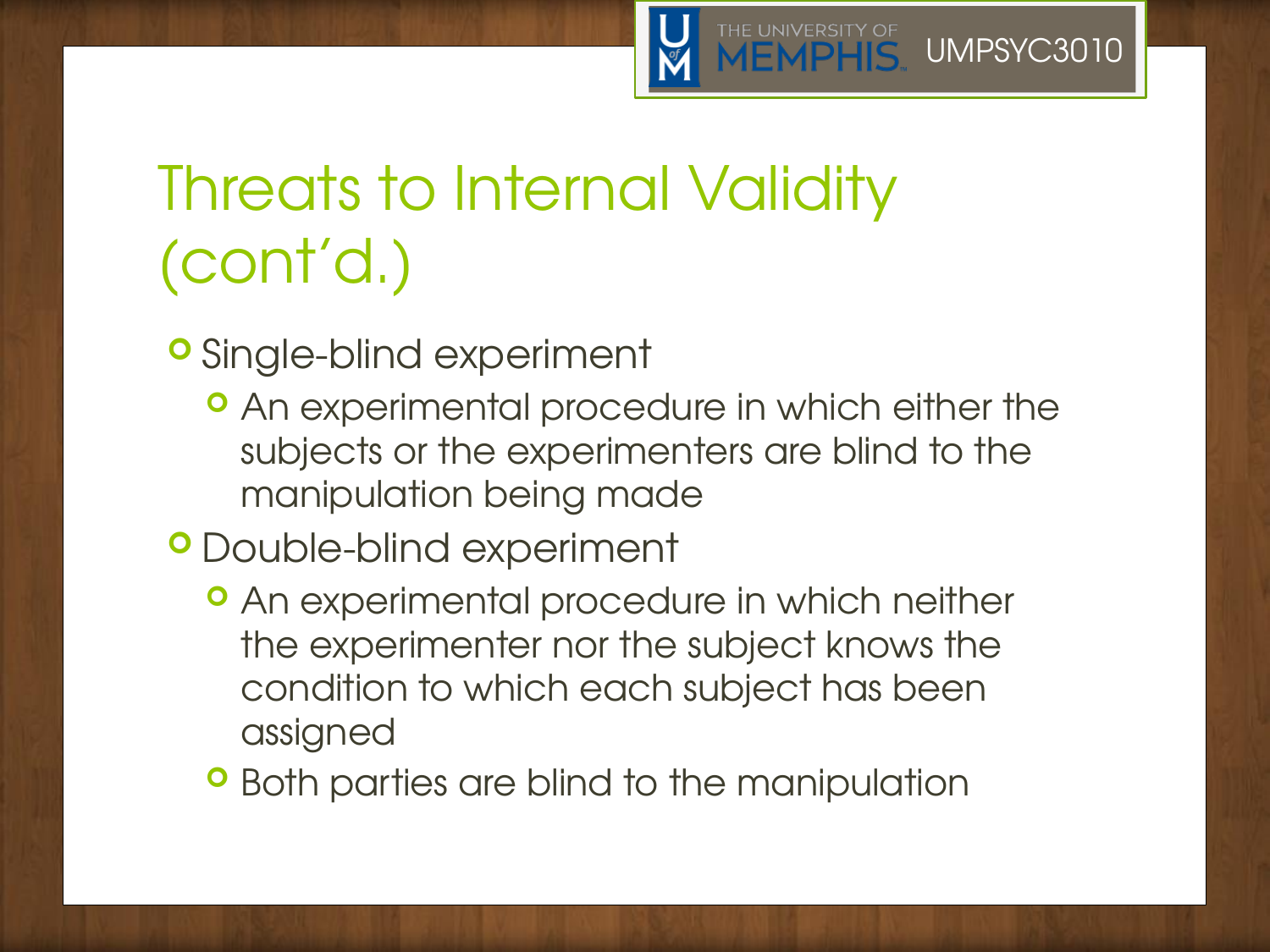

# Threats to Internal Validity (cont’d.)
Single-blind experiment
An experimental procedure in which either the subjects or the experimenters are blind to the manipulation being made
Double-blind experiment
An experimental procedure in which neither the experimenter nor the subject knows the condition to which each subject has been assigned
Both parties are blind to the manipulation